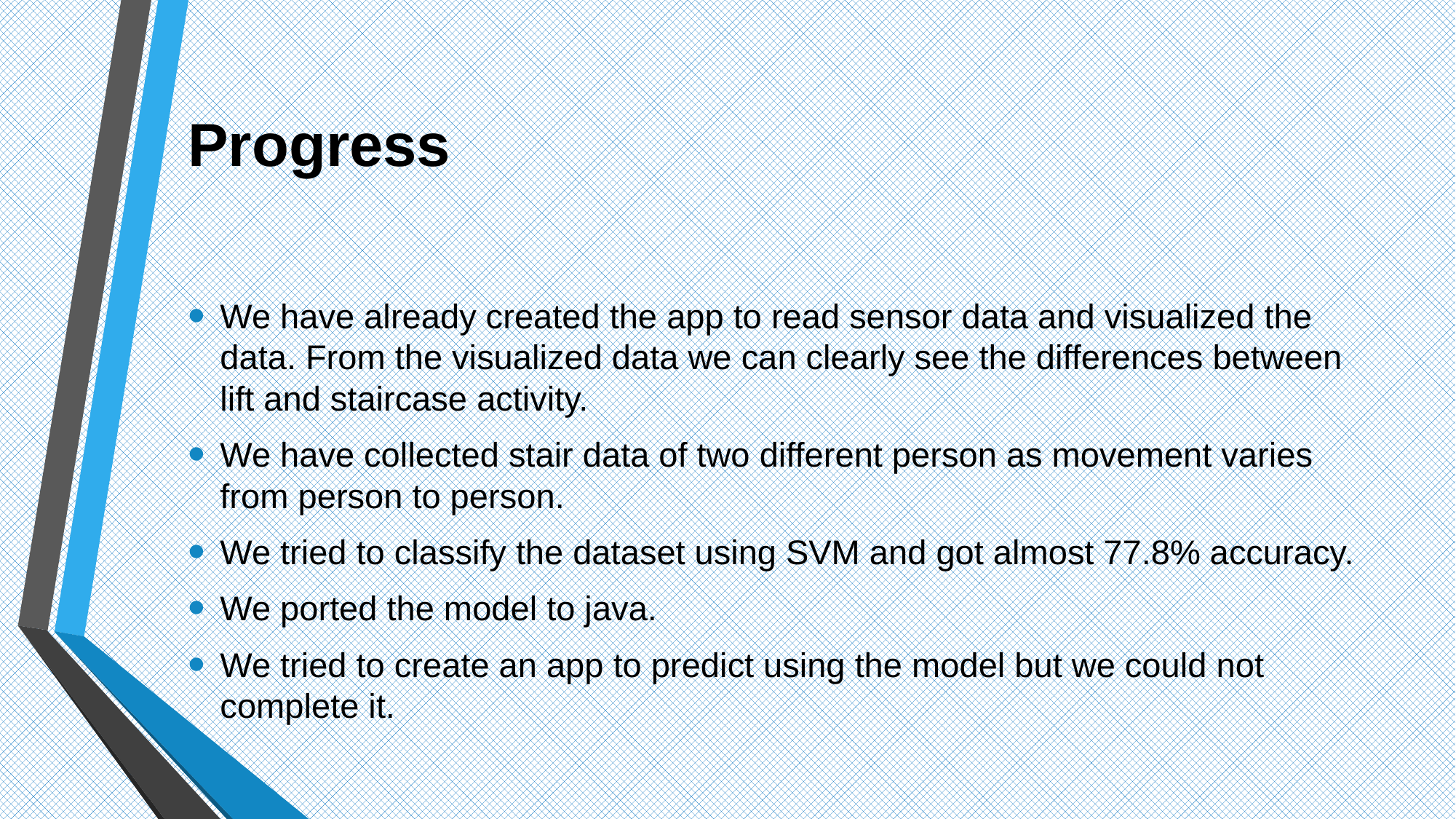

# Progress
We have already created the app to read sensor data and visualized the data. From the visualized data we can clearly see the differences between lift and staircase activity.
We have collected stair data of two different person as movement varies from person to person.
We tried to classify the dataset using SVM and got almost 77.8% accuracy.
We ported the model to java.
We tried to create an app to predict using the model but we could not complete it.